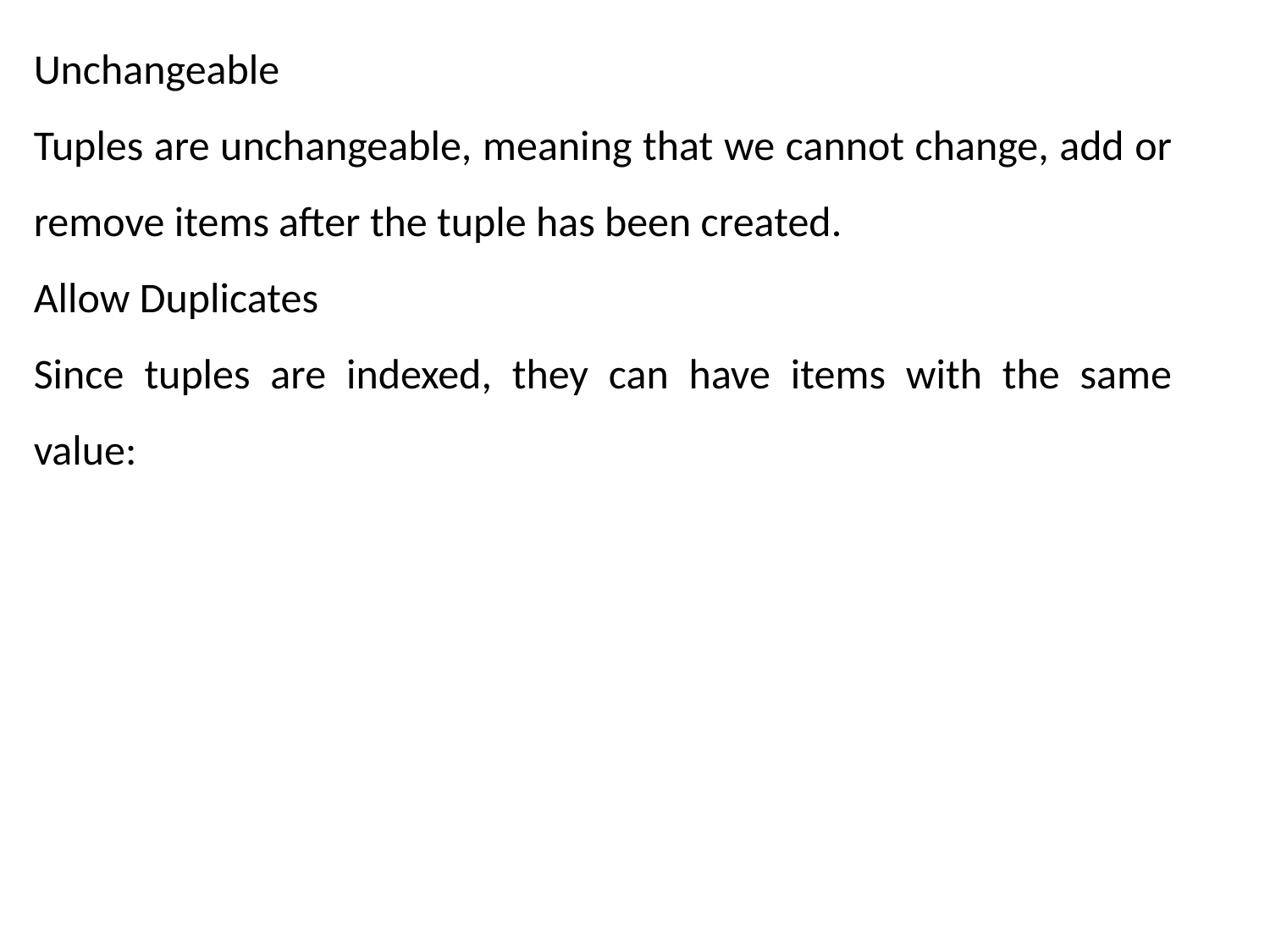

Unchangeable
Tuples are unchangeable, meaning that we cannot change, add or remove items after the tuple has been created.
Allow Duplicates
Since tuples are indexed, they can have items with the same value: